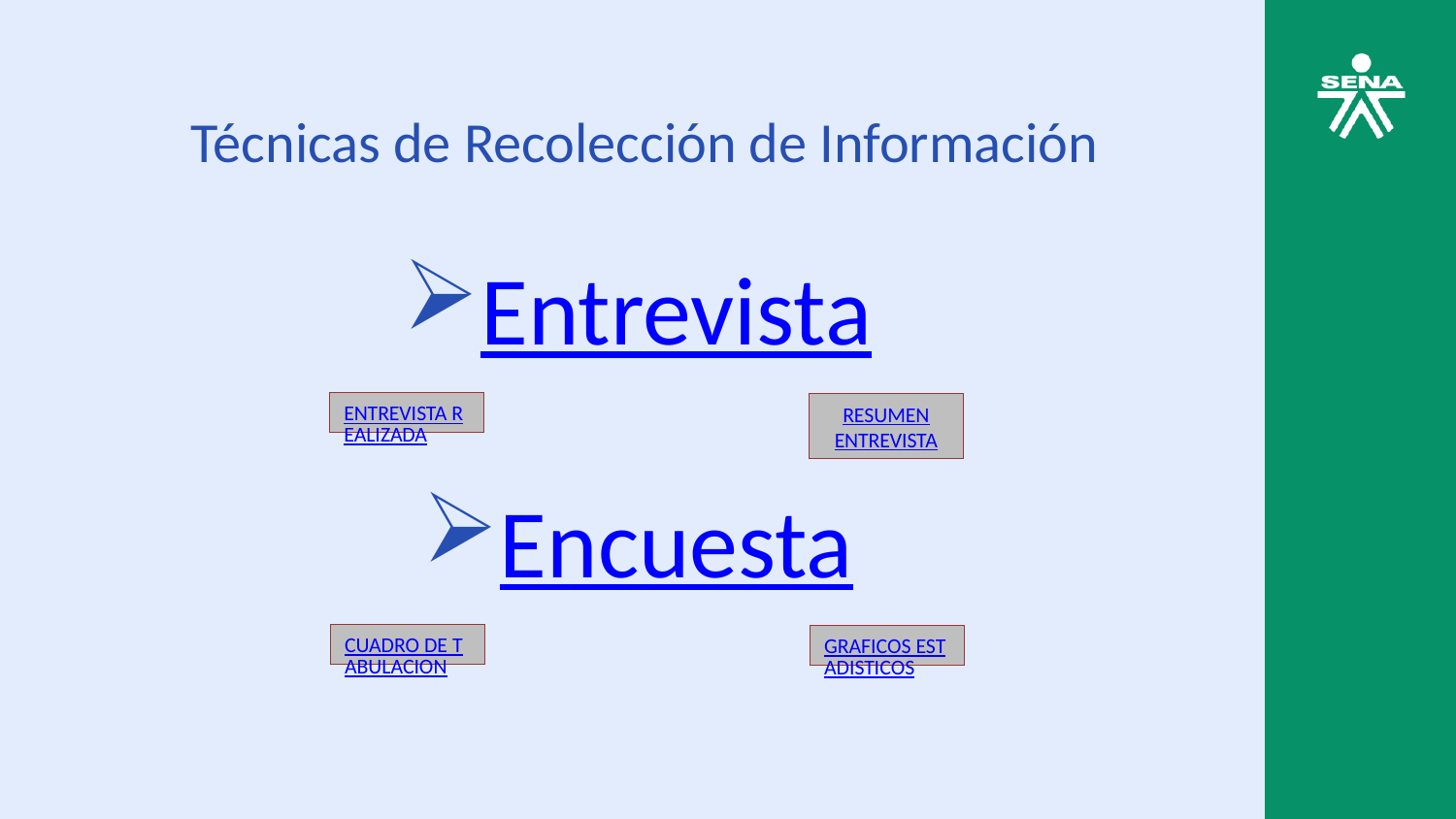

Técnicas de Recolección de Información
Entrevista

Encuesta
ENTREVISTA REALIZADA
RESUMEN
ENTREVISTA
CUADRO DE TABULACION
GRAFICOS ESTADISTICOS